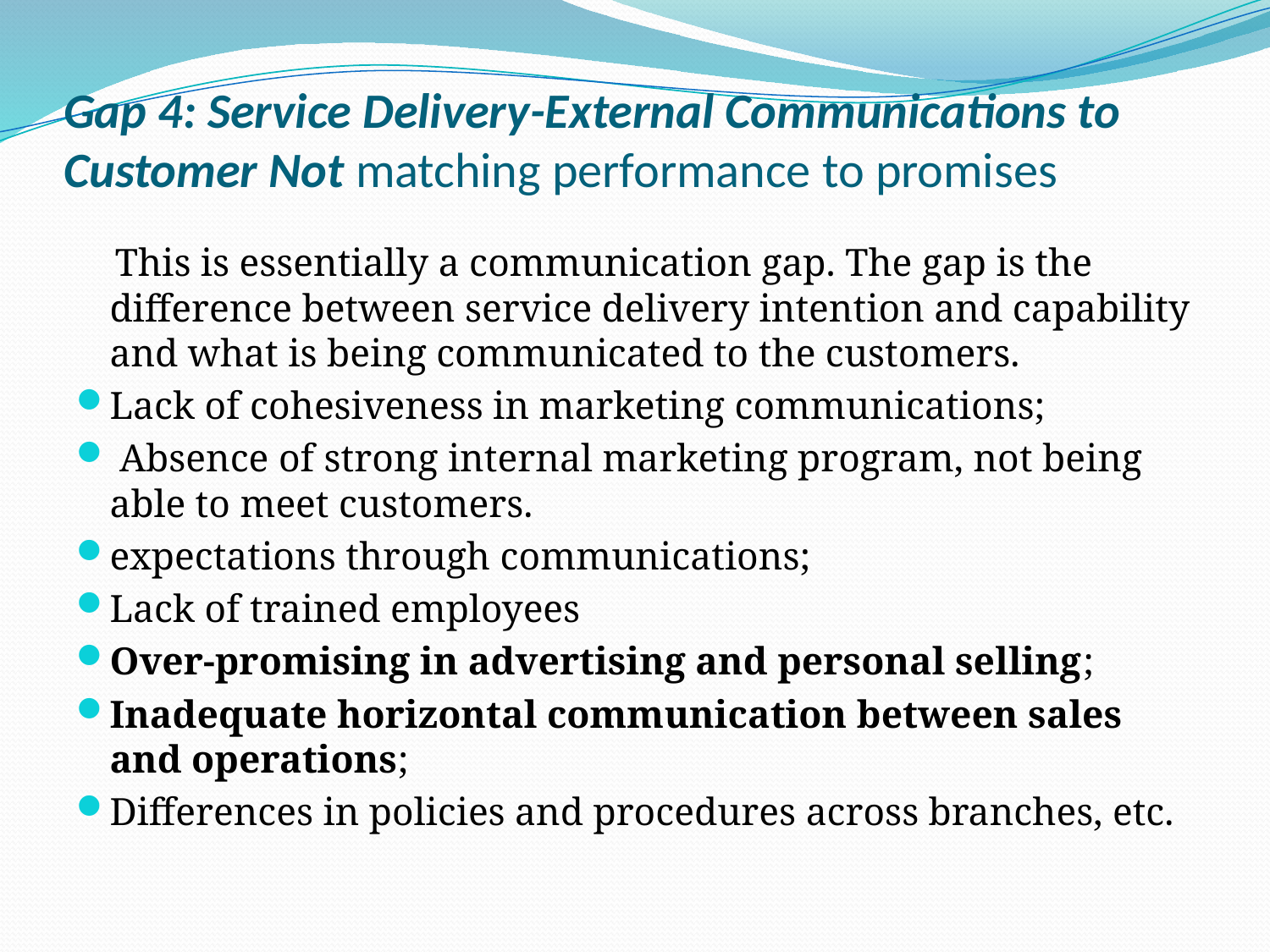

# Gap 4: Service Delivery-External Communications to Customer Not matching performance to promises
    This is essentially a communication gap. The gap is the difference between service delivery intention and capability and what is being communicated to the customers.
Lack of cohesiveness in marketing communications;
 Absence of strong internal marketing program, not being able to meet customers.
expectations through communications;
Lack of trained employees
Over-promising in advertising and personal selling;
Inadequate horizontal communication between sales and operations;
Differences in policies and procedures across branches, etc.